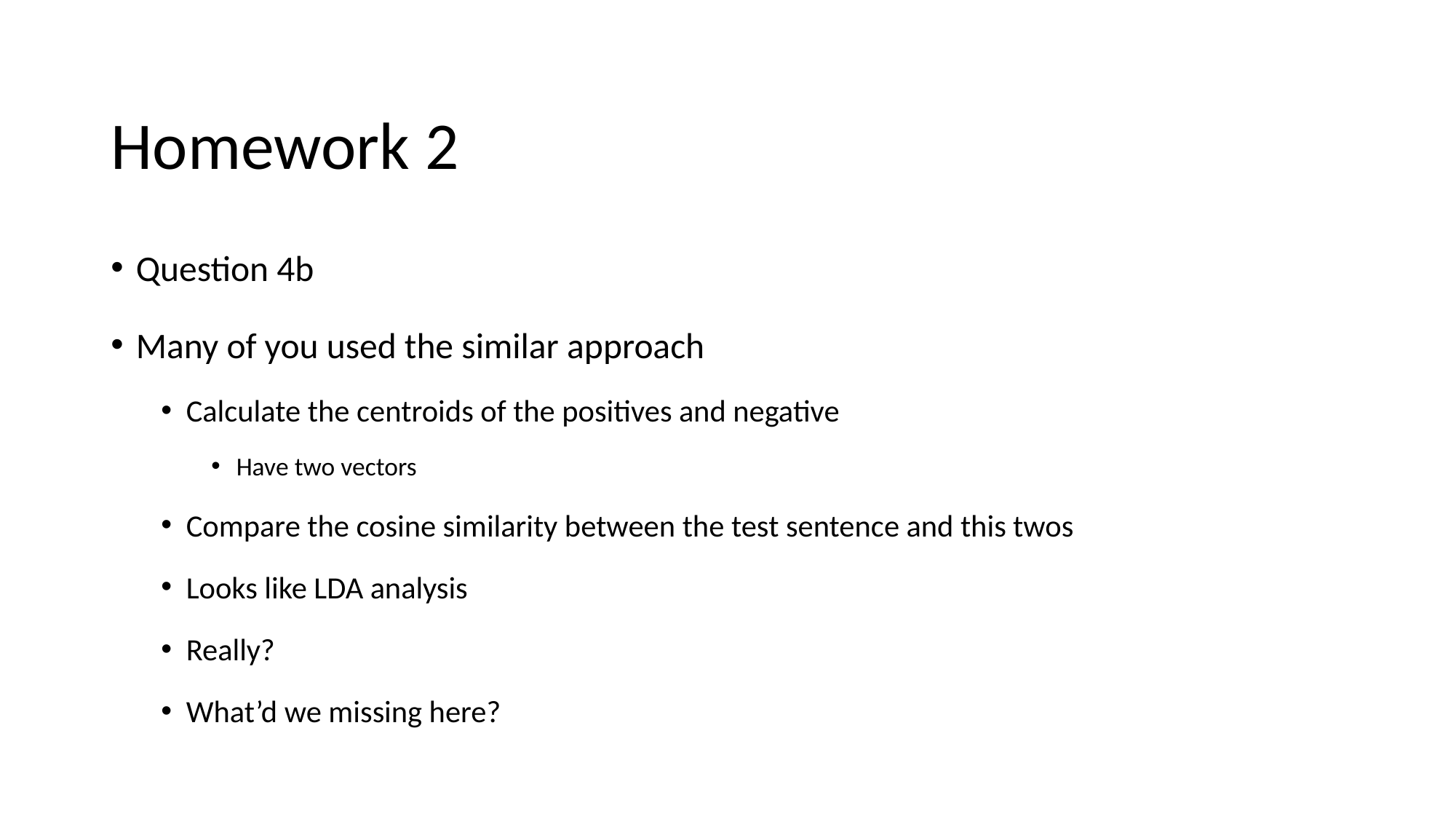

# Homework 2
Question 4b
Many of you used the similar approach
Calculate the centroids of the positives and negative
Have two vectors
Compare the cosine similarity between the test sentence and this twos
Looks like LDA analysis
Really?
What’d we missing here?